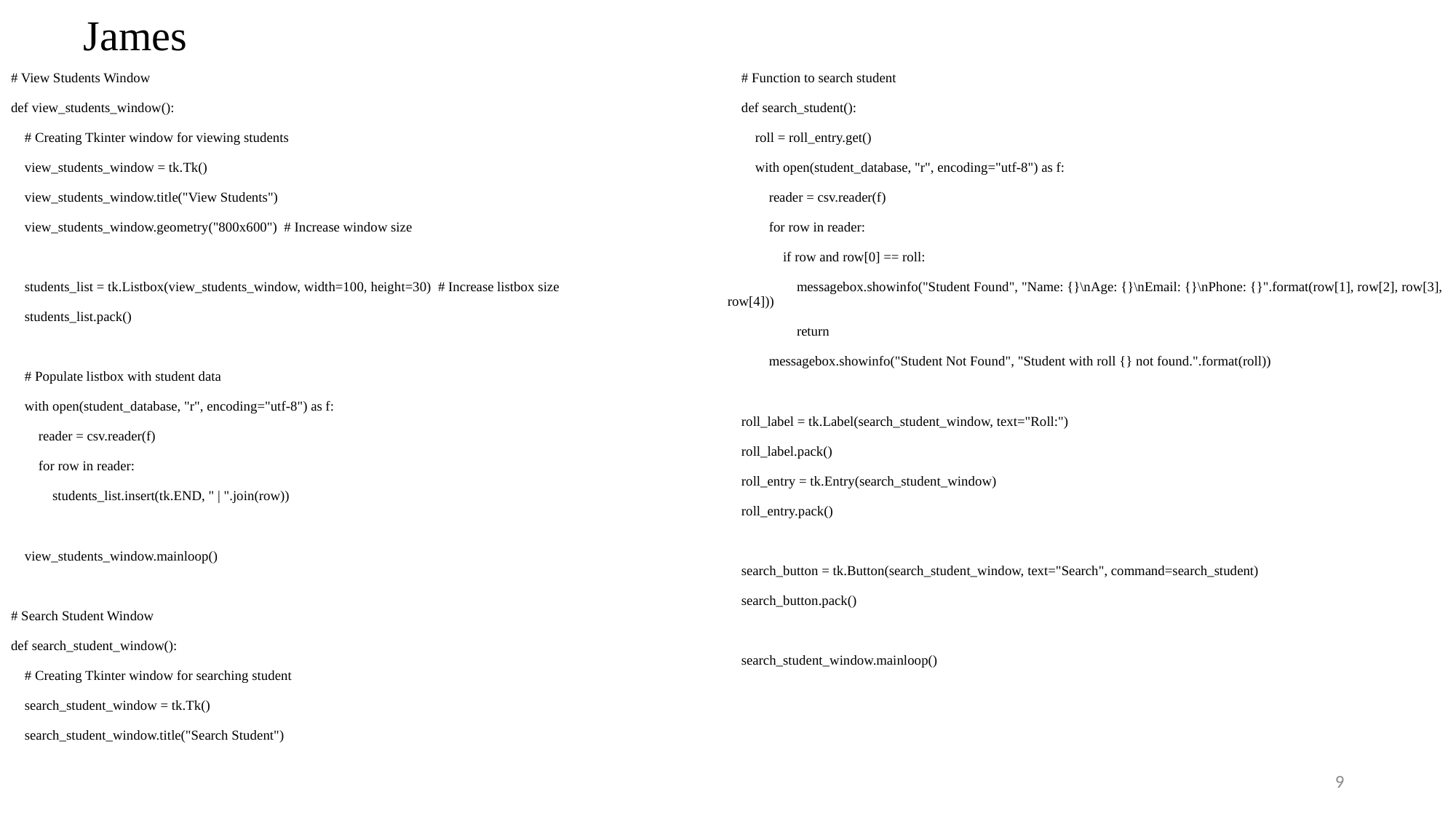

# James
# View Students Window
def view_students_window():
    # Creating Tkinter window for viewing students
    view_students_window = tk.Tk()
    view_students_window.title("View Students")
    view_students_window.geometry("800x600")  # Increase window size

    students_list = tk.Listbox(view_students_window, width=100, height=30)  # Increase listbox size
    students_list.pack()

    # Populate listbox with student data
    with open(student_database, "r", encoding="utf-8") as f:
        reader = csv.reader(f)
        for row in reader:
            students_list.insert(tk.END, " | ".join(row))

    view_students_window.mainloop()

# Search Student Window
def search_student_window():
    # Creating Tkinter window for searching student
    search_student_window = tk.Tk()
    search_student_window.title("Search Student")

    # Function to search student
    def search_student():
        roll = roll_entry.get()
        with open(student_database, "r", encoding="utf-8") as f:
            reader = csv.reader(f)
            for row in reader:
                if row and row[0] == roll:
                    messagebox.showinfo("Student Found", "Name: {}\nAge: {}\nEmail: {}\nPhone: {}".format(row[1], row[2], row[3], row[4]))
                    return
            messagebox.showinfo("Student Not Found", "Student with roll {} not found.".format(roll))

    roll_label = tk.Label(search_student_window, text="Roll:")
    roll_label.pack()
    roll_entry = tk.Entry(search_student_window)
    roll_entry.pack()

    search_button = tk.Button(search_student_window, text="Search", command=search_student)
    search_button.pack()

    search_student_window.mainloop()

9